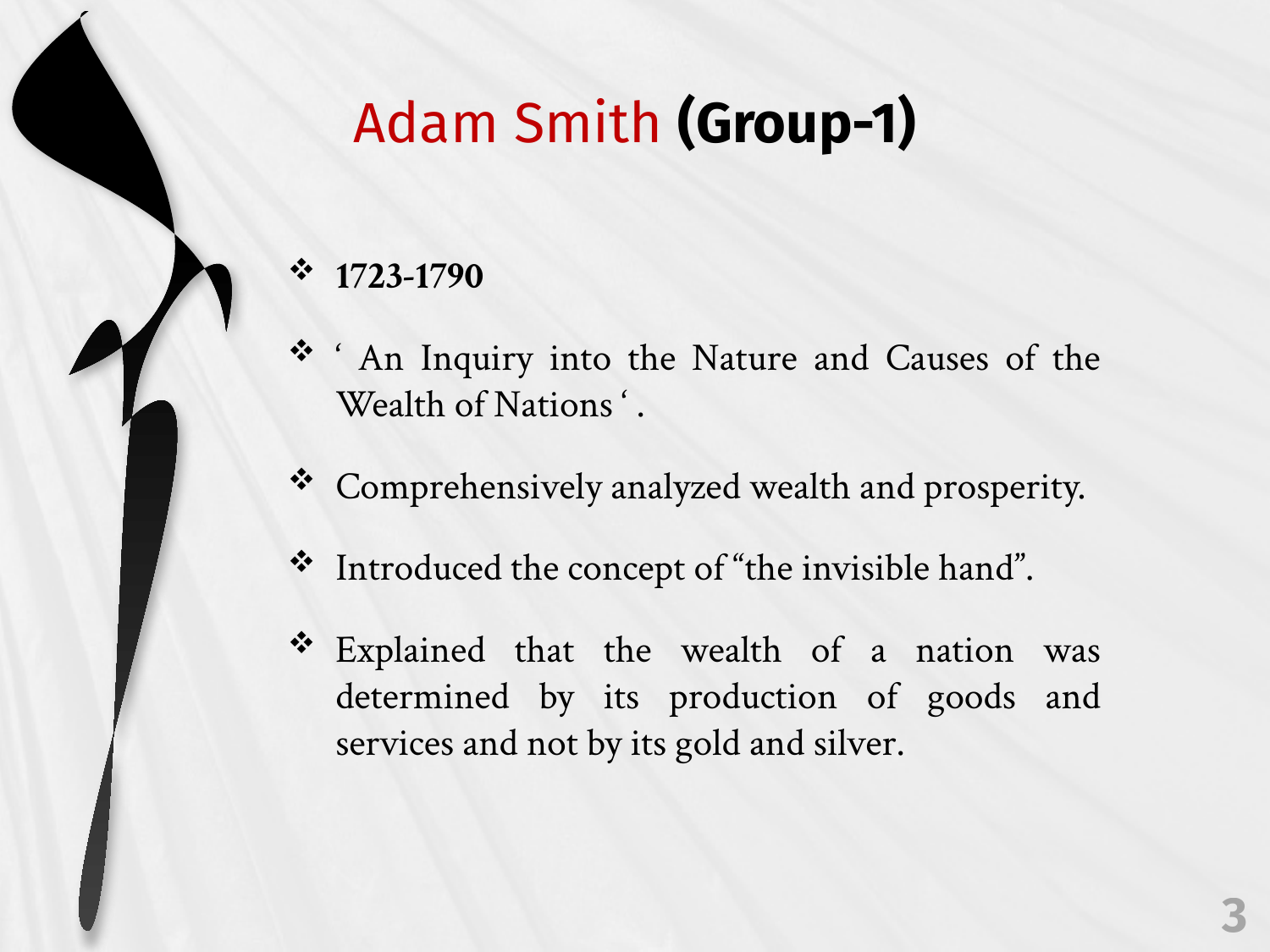

# Adam Smith (Group-1)
1723-1790
‘ An Inquiry into the Nature and Causes of the Wealth of Nations ‘ .
Comprehensively analyzed wealth and prosperity.
Introduced the concept of “the invisible hand”.
Explained that the wealth of a nation was determined by its production of goods and services and not by its gold and silver.
3